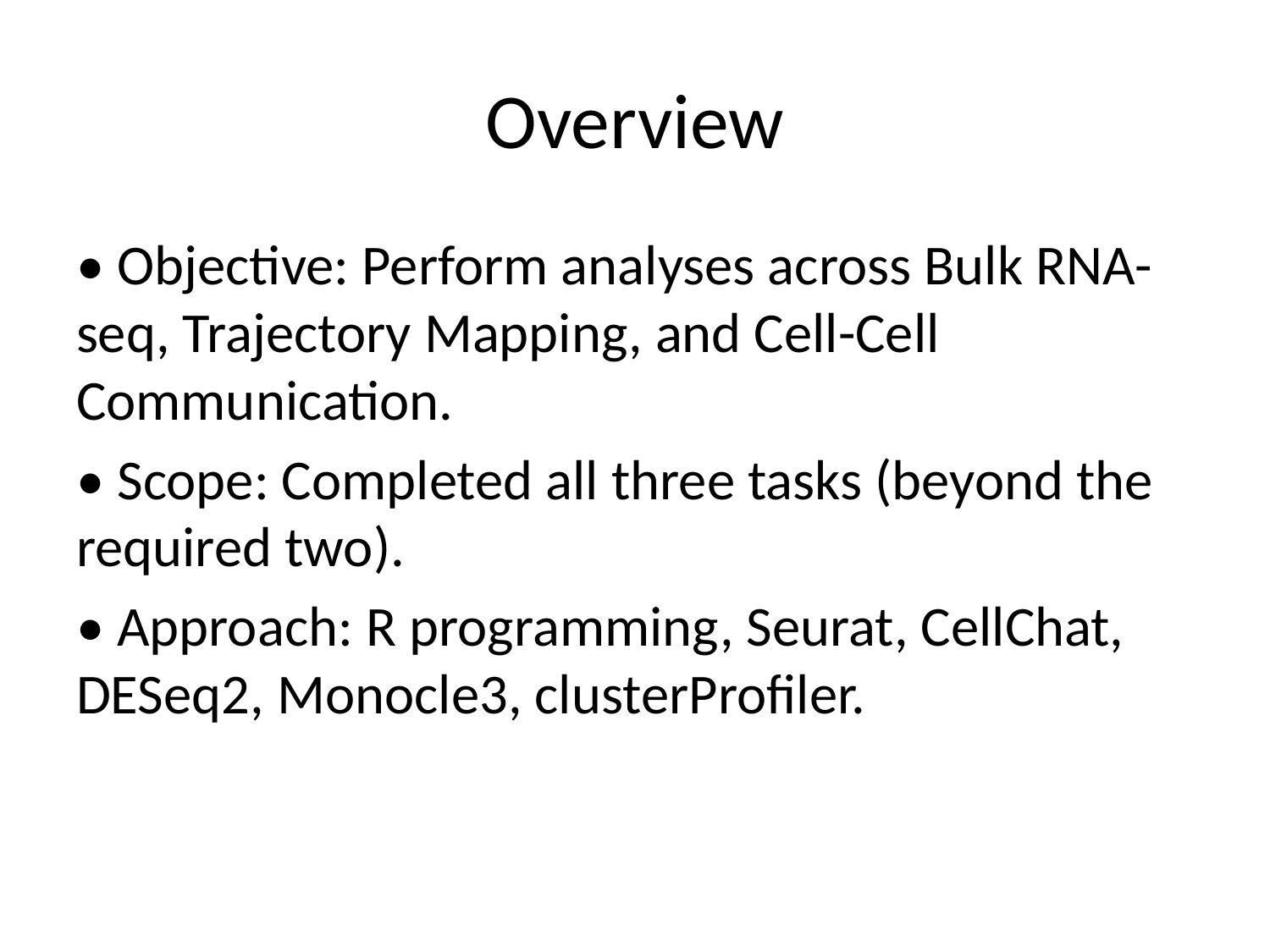

# Overview
• Objective: Perform analyses across Bulk RNA-seq, Trajectory Mapping, and Cell-Cell Communication.
• Scope: Completed all three tasks (beyond the required two).
• Approach: R programming, Seurat, CellChat, DESeq2, Monocle3, clusterProfiler.